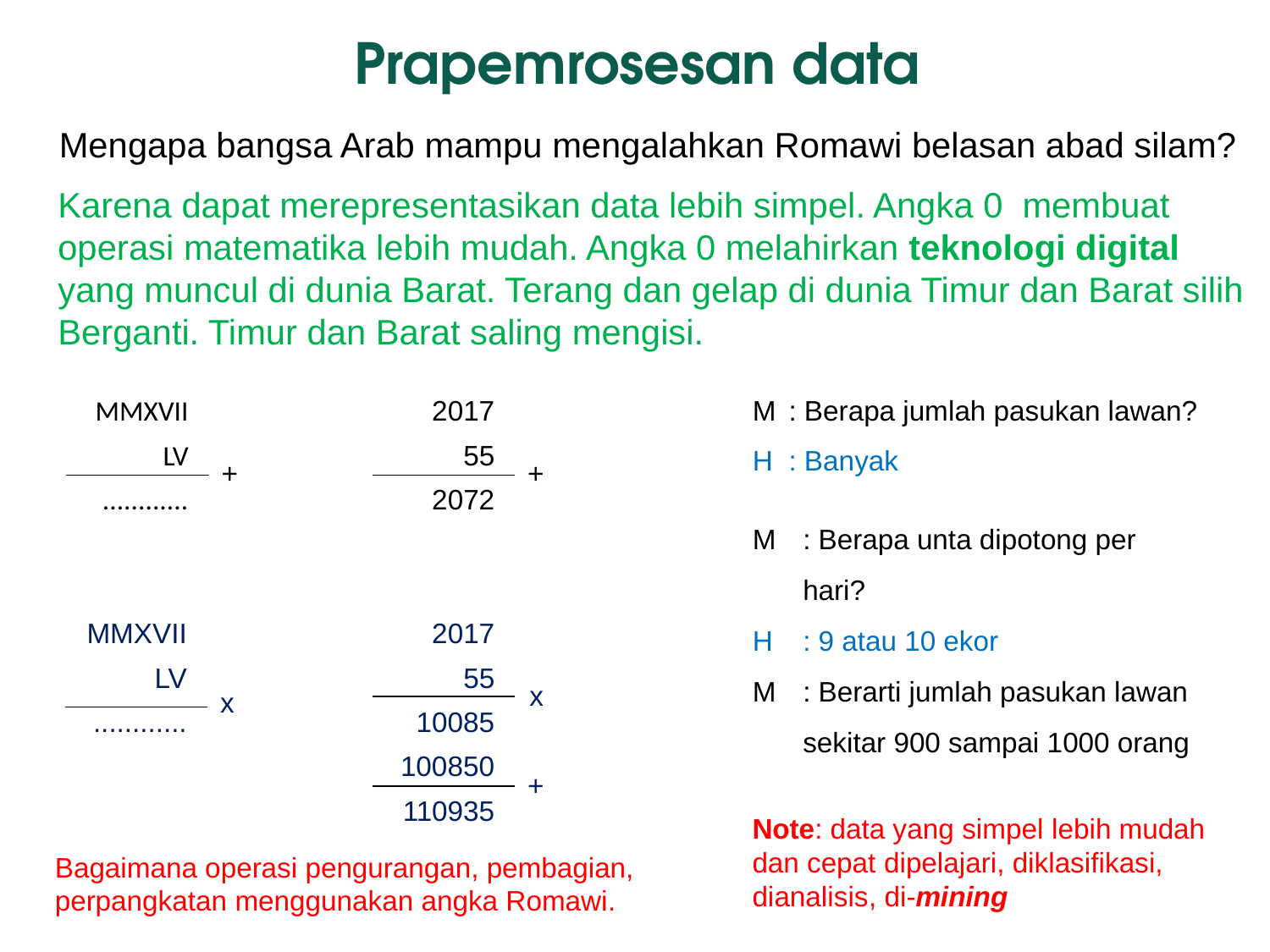

Prapemrosesan data
Mengapa bangsa Arab mampu mengalahkan Romawi belasan abad silam?
Karena dapat merepresentasikan data lebih simpel. Angka 0  membuat
operasi matematika lebih mudah. Angka 0 melahirkan teknologi digital
yang muncul di dunia Barat. Terang dan gelap di dunia Timur dan Barat silih
Berganti. Timur dan Barat saling mengisi.
M	: Berapa jumlah pasukan lawan?
H	: Banyak
MMXVII
LV
............
2017
55
2072
+
+
M	: Berapa unta dipotong per hari?
H	: 9 atau 10 ekor
M	: Berarti jumlah pasukan lawan sekitar 900 sampai 1000 orang
2017
55
10085
100850
110935
MMXVII
LV
............
x
x
+
Note: data yang simpel lebih mudah dan cepat dipelajari, diklasifikasi, dianalisis, di-mining
Bagaimana operasi pengurangan, pembagian, perpangkatan menggunakan angka Romawi.